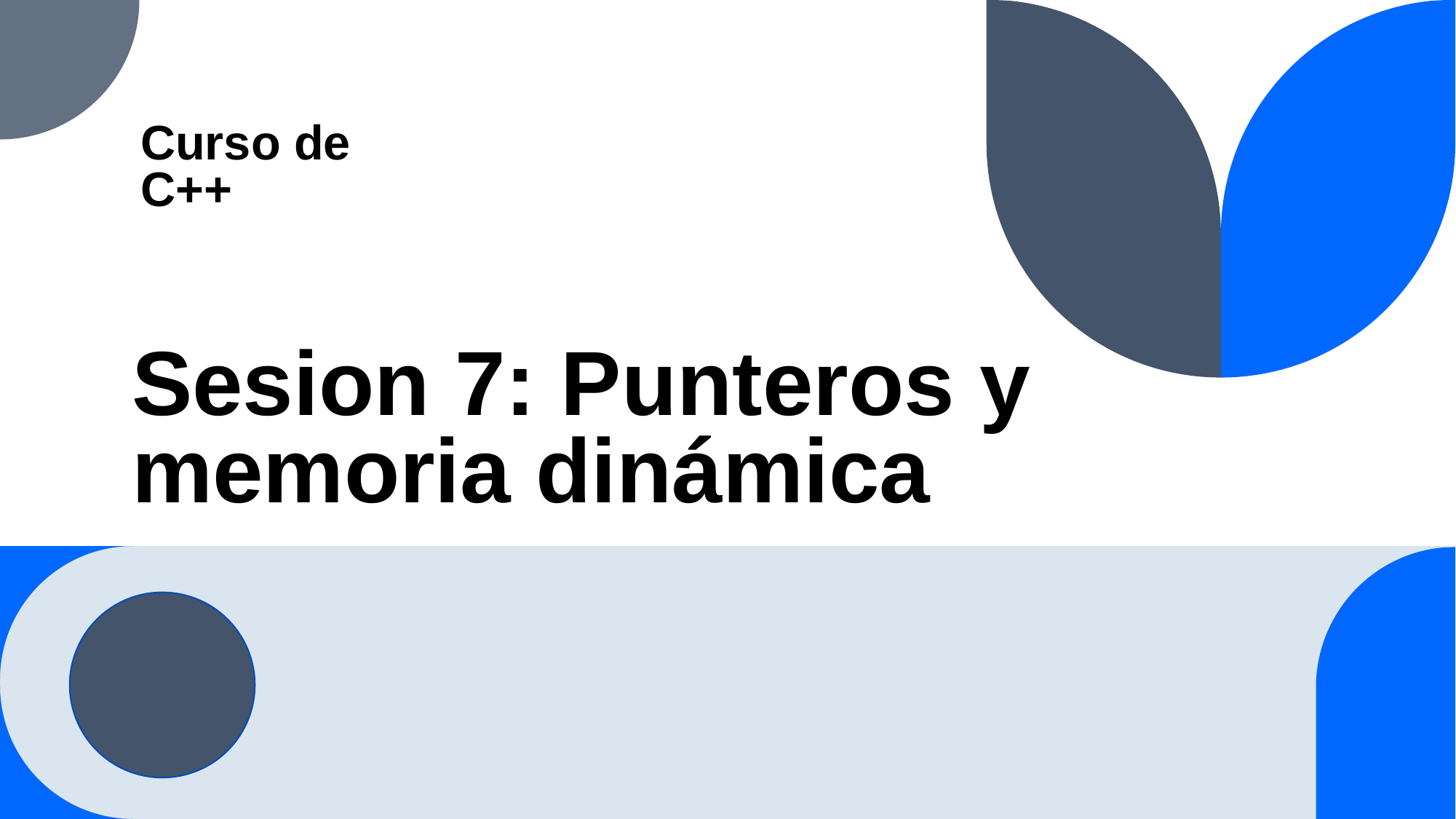

# Curso de C++
Sesion 7: Punteros y memoria dinámica